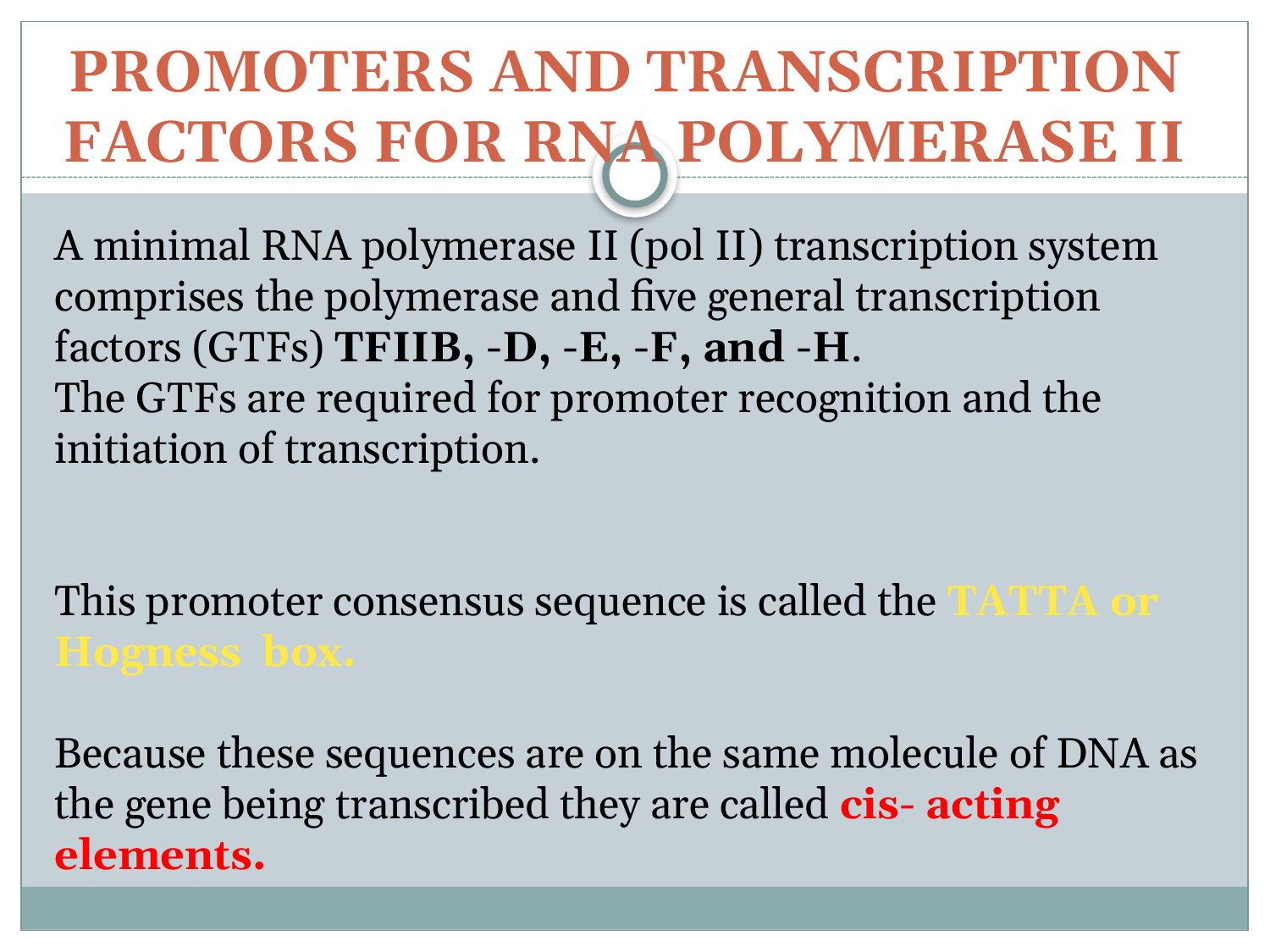

# PROMOTERS AND TRANSCRIPTION FACTORS FOR RNA POLYMERASE II
A minimal RNA polymerase II (pol II) transcription system comprises the polymerase and five general transcription factors (GTFs) TFIIB, -D, -E, -F, and -H.
The GTFs are required for promoter recognition and the initiation of transcription.

This promoter consensus sequence is called the TATTA or Hogness  box.

Because these sequences are on the same molecule of DNA as the gene being transcribed they are called cis- acting elements.